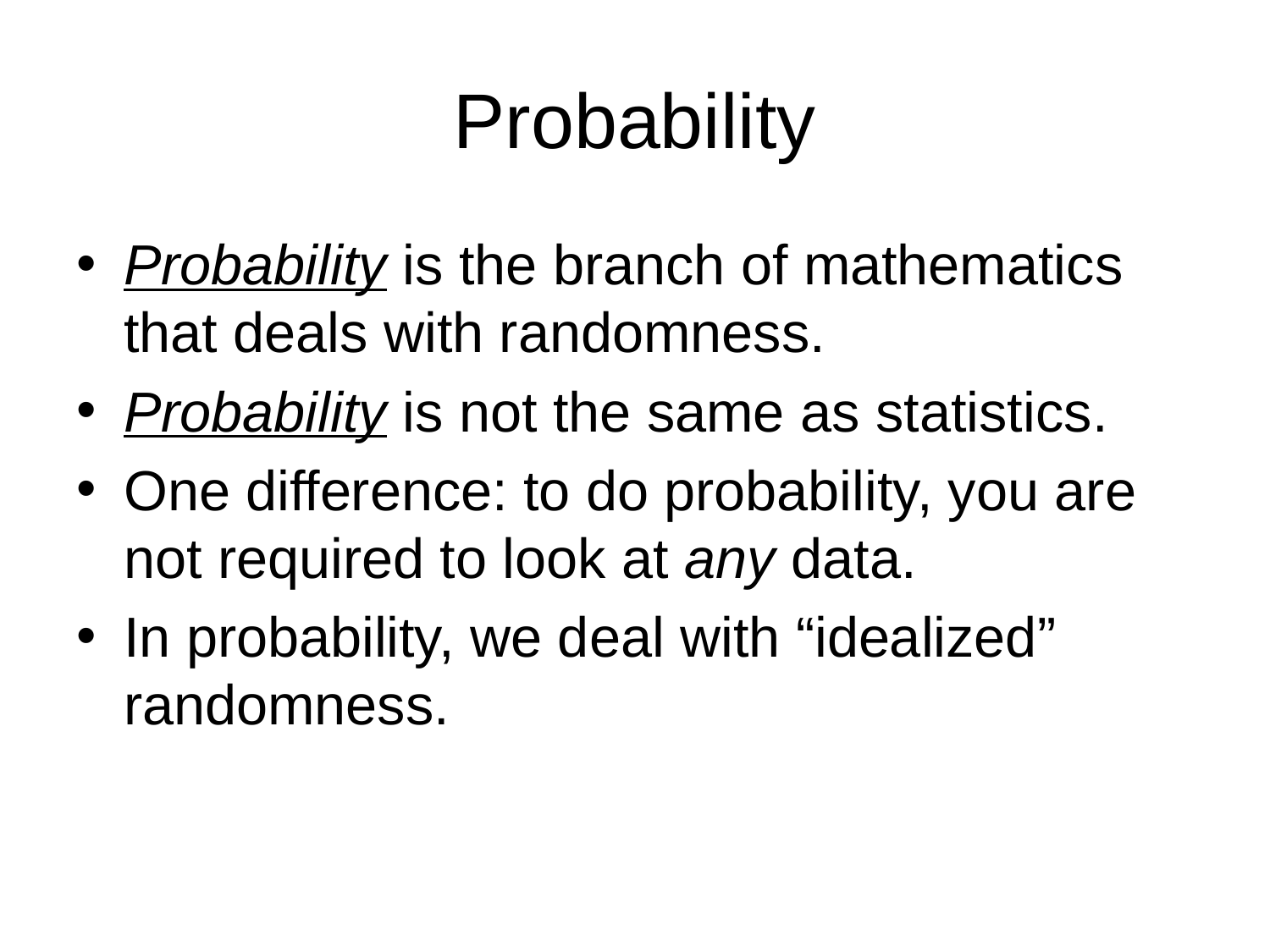

# Probability
Probability is the branch of mathematics that deals with randomness.
Probability is not the same as statistics.
One difference: to do probability, you are not required to look at any data.
In probability, we deal with “idealized” randomness.